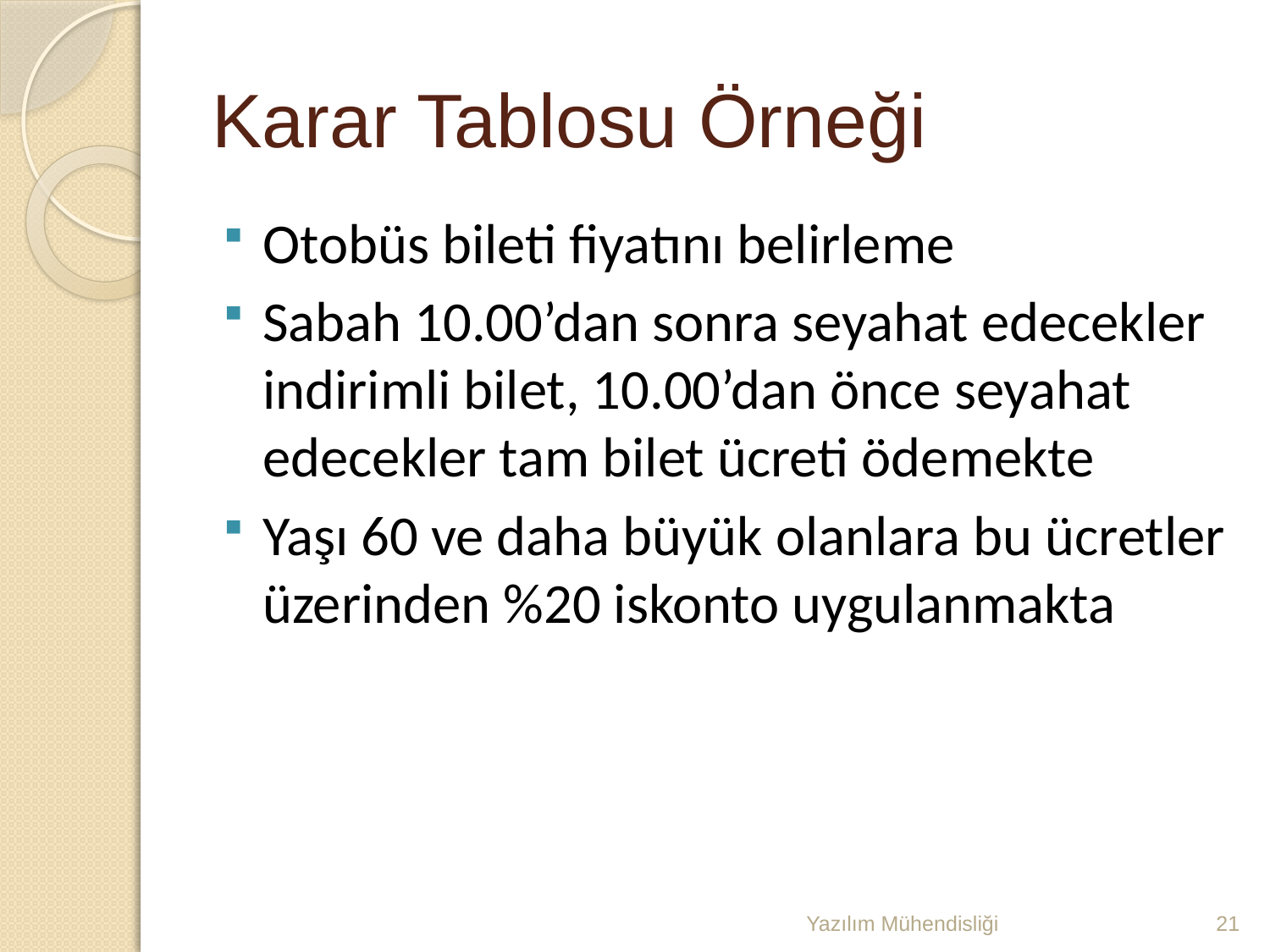

# Karar Tablosu Örneği
Otobüs bileti fiyatını belirleme
Sabah 10.00’dan sonra seyahat edecekler indirimli bilet, 10.00’dan önce seyahat edecekler tam bilet ücreti ödemekte
Yaşı 60 ve daha büyük olanlara bu ücretler üzerinden %20 iskonto uygulanmakta

Yazılım Mühendisliği
21